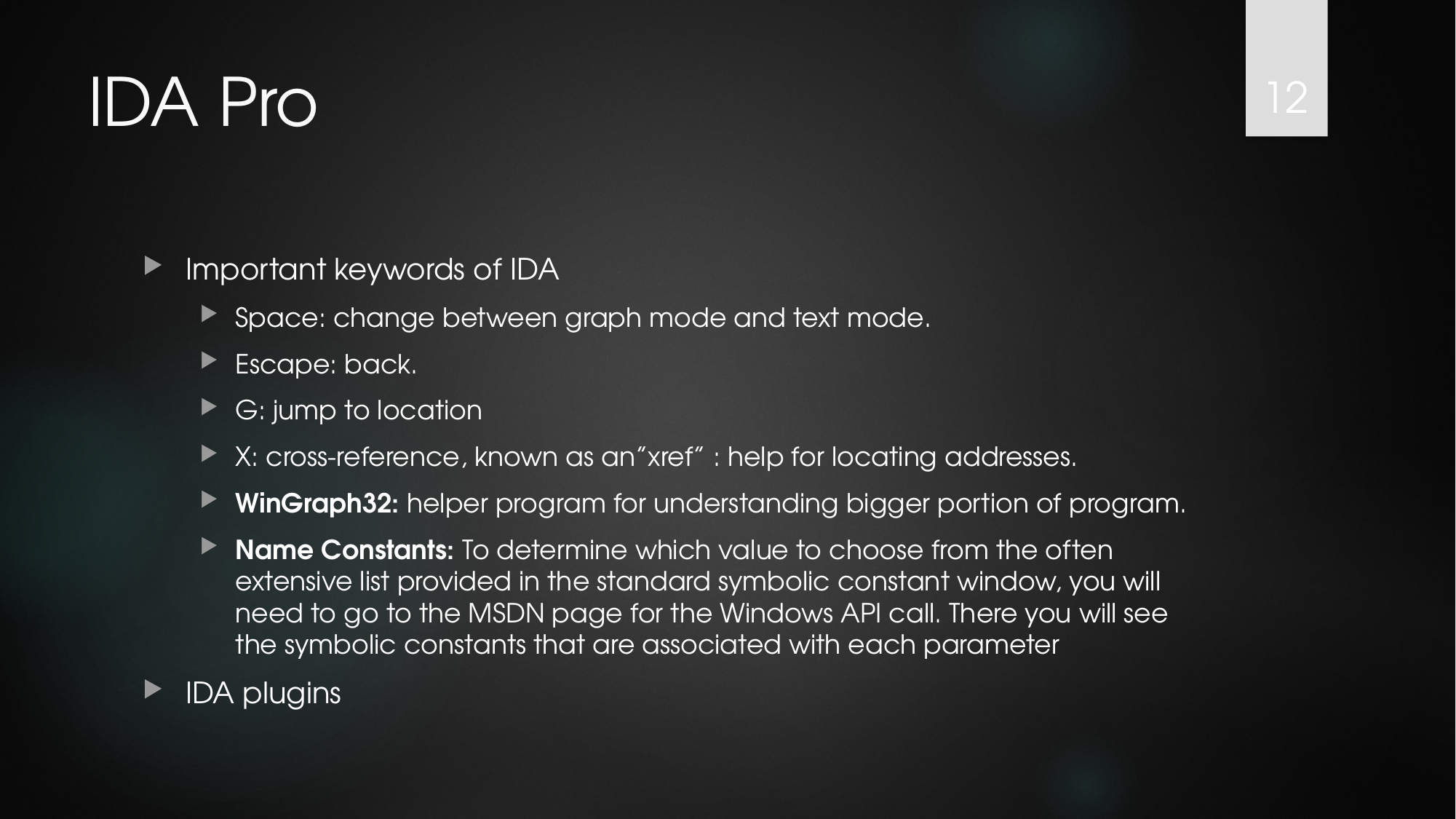

12
# IDA Pro
Important keywords of IDA
Space: change between graph mode and text mode.
Escape: back.
G: jump to location
X: cross-reference, known as an”xref” : help for locating addresses.
WinGraph32: helper program for understanding bigger portion of program.
Name Constants: To determine which value to choose from the often extensive list provided in the standard symbolic constant window, you will need to go to the MSDN page for the Windows API call. There you will see the symbolic constants that are associated with each parameter
IDA plugins